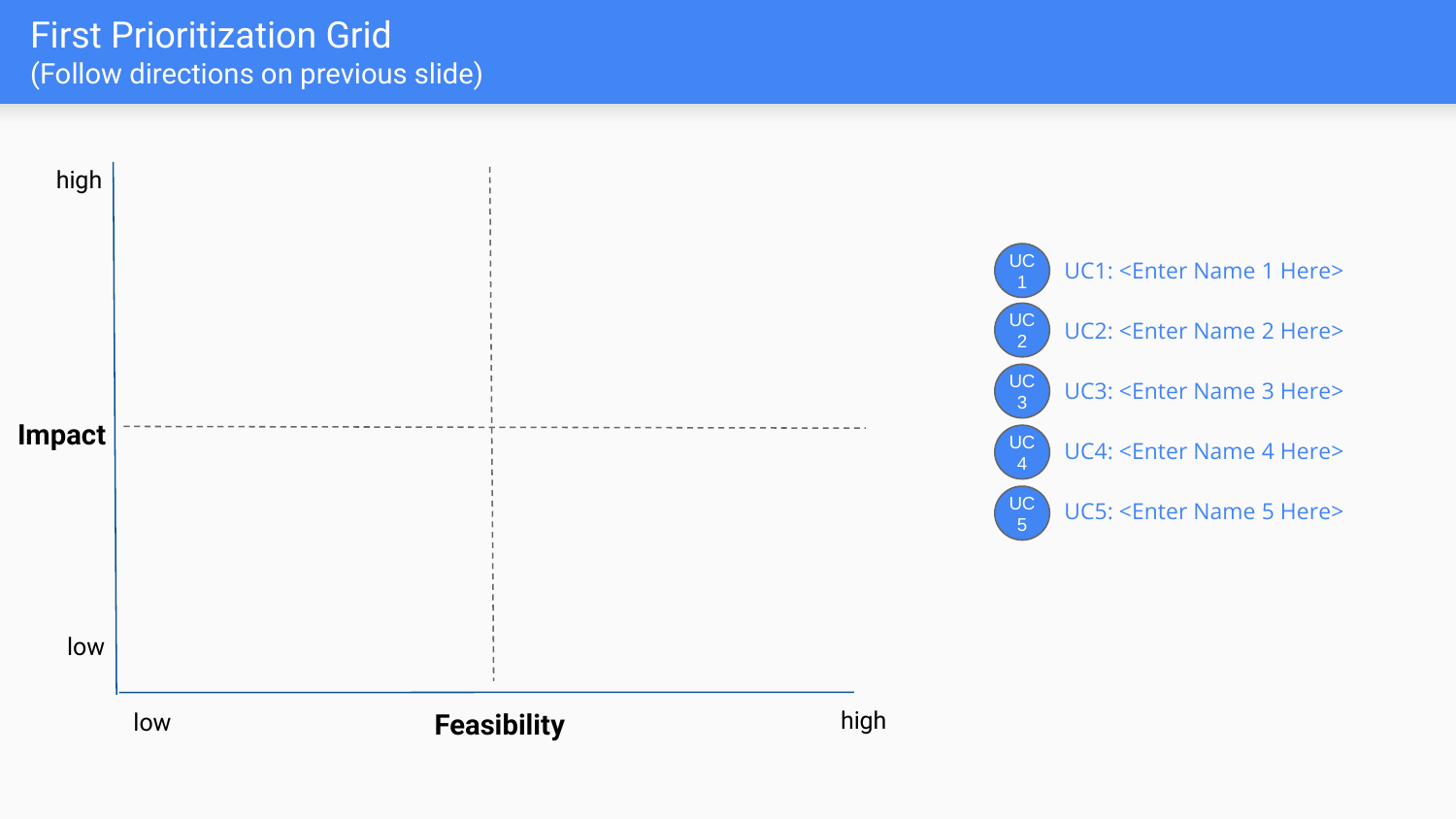

# First Prioritization Grid
(Follow directions on previous slide)
high
UC1: <Enter Name 1 Here>
UC
1
UC2: <Enter Name 2 Here>
UC
2
UC3: <Enter Name 3 Here>
UC
3
Impact
UC4: <Enter Name 4 Here>
UC
4
UC5: <Enter Name 5 Here>
UC
5
low
low
Feasibility
high